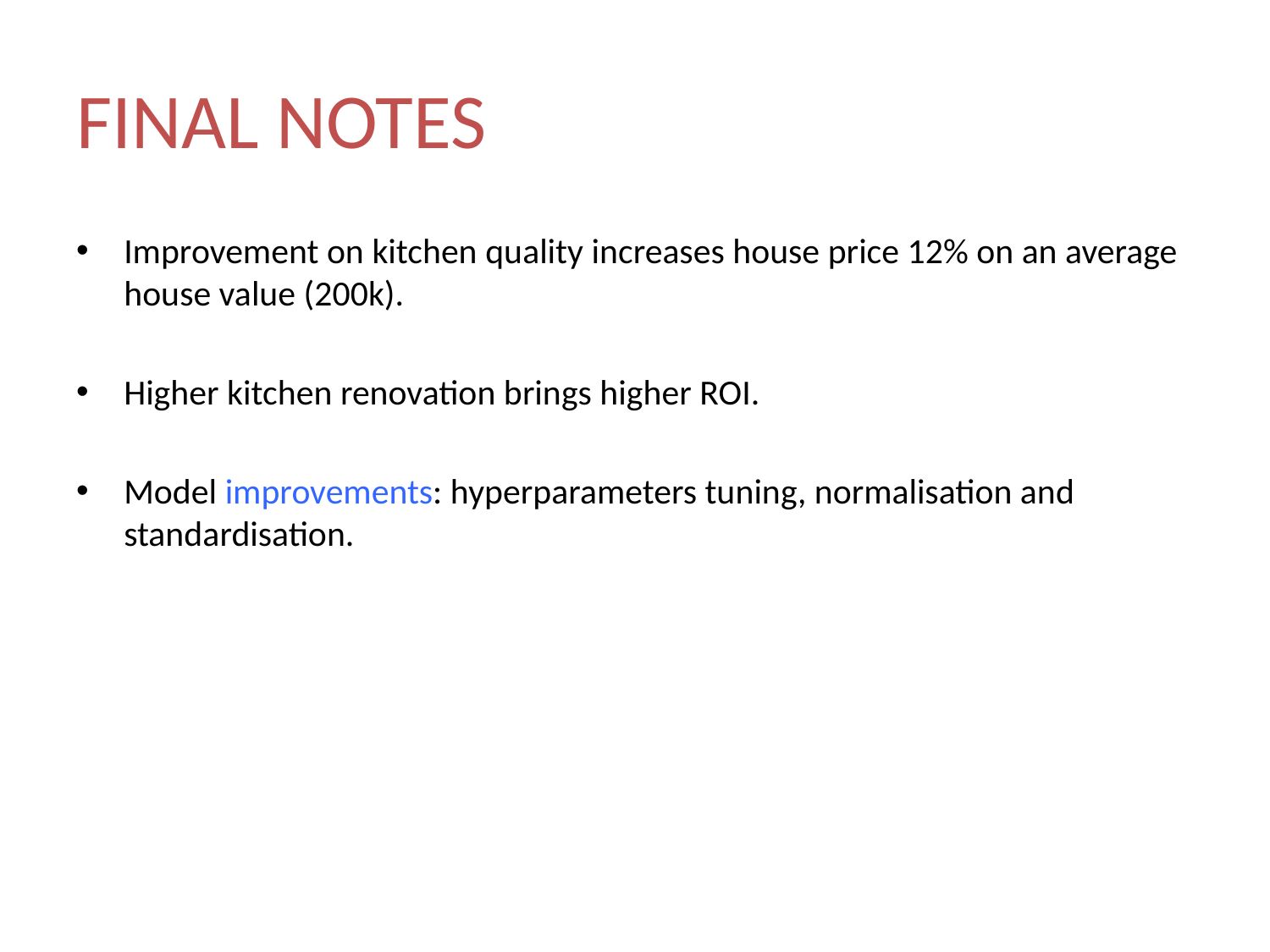

# FINAL NOTES
Improvement on kitchen quality increases house price 12% on an average house value (200k).

Higher kitchen renovation brings higher ROI.

Model improvements: hyperparameters tuning, normalisation and standardisation.